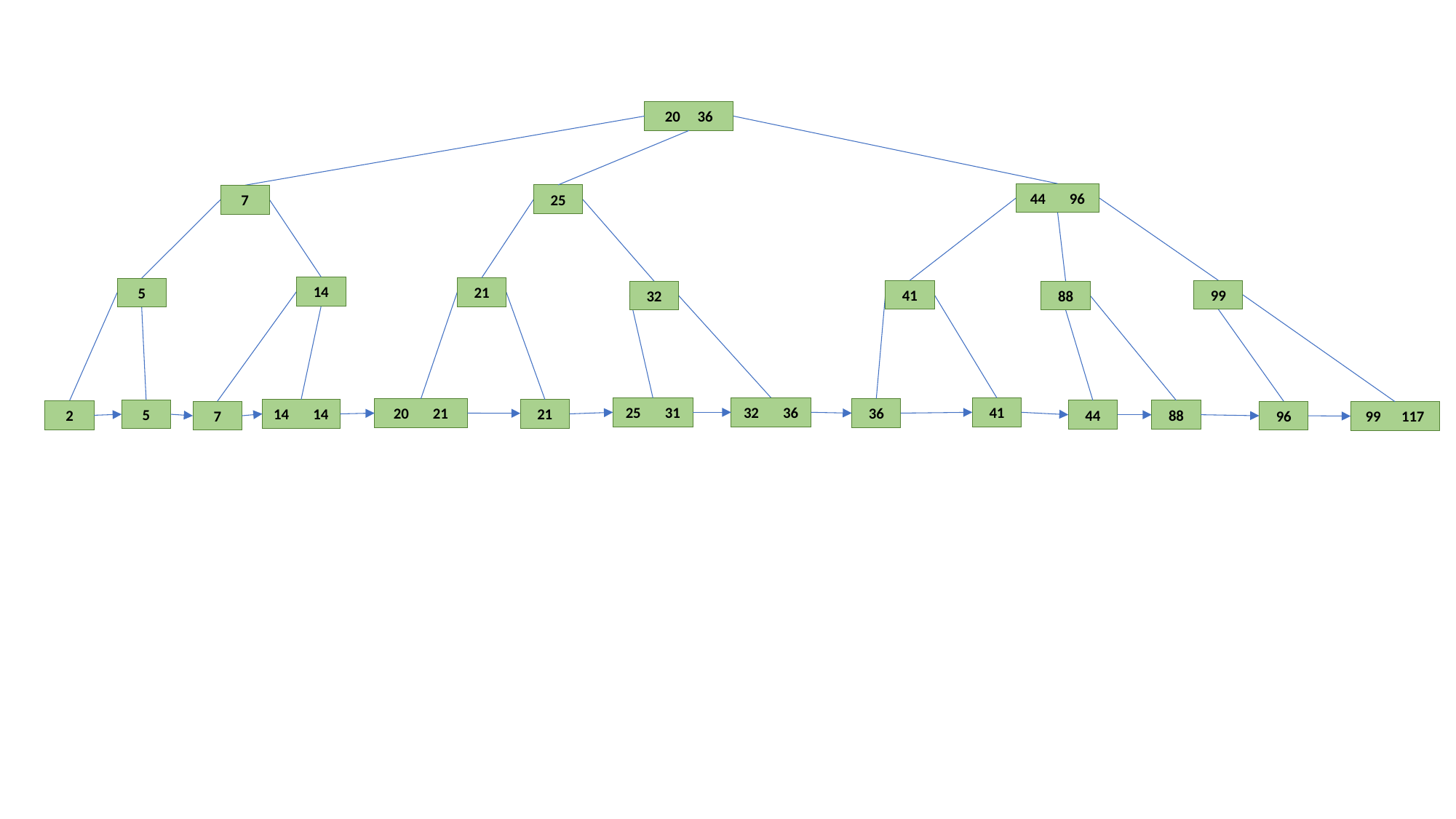

20     36
44       96
25
7
14
21
5
41
99
32
88
25       31
41
32       36
36
20       21
14       14
21
5
44
88
2
7
96
99      117